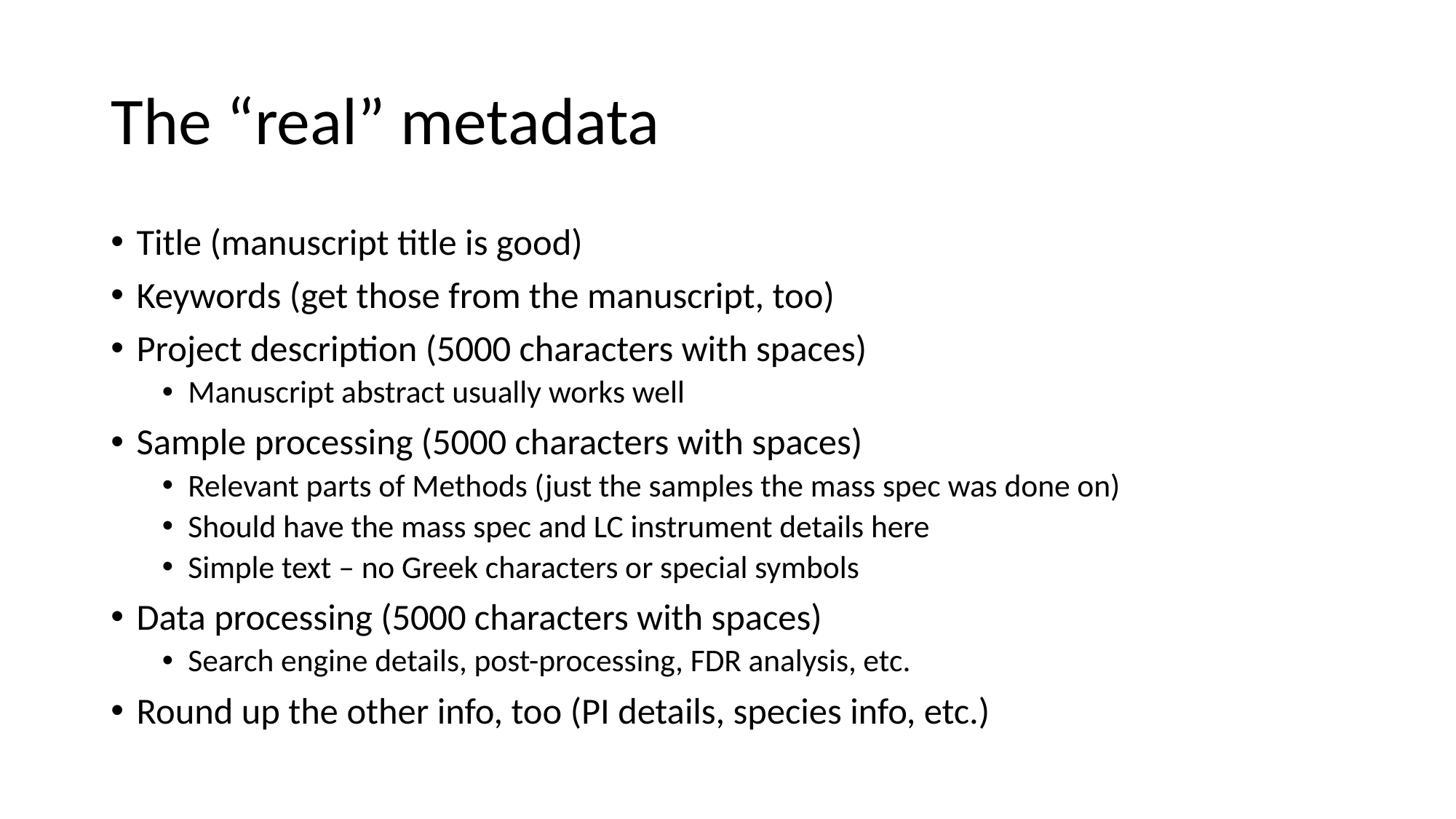

# The “real” metadata
Title (manuscript title is good)
Keywords (get those from the manuscript, too)
Project description (5000 characters with spaces)
Manuscript abstract usually works well
Sample processing (5000 characters with spaces)
Relevant parts of Methods (just the samples the mass spec was done on)
Should have the mass spec and LC instrument details here
Simple text – no Greek characters or special symbols
Data processing (5000 characters with spaces)
Search engine details, post-processing, FDR analysis, etc.
Round up the other info, too (PI details, species info, etc.)